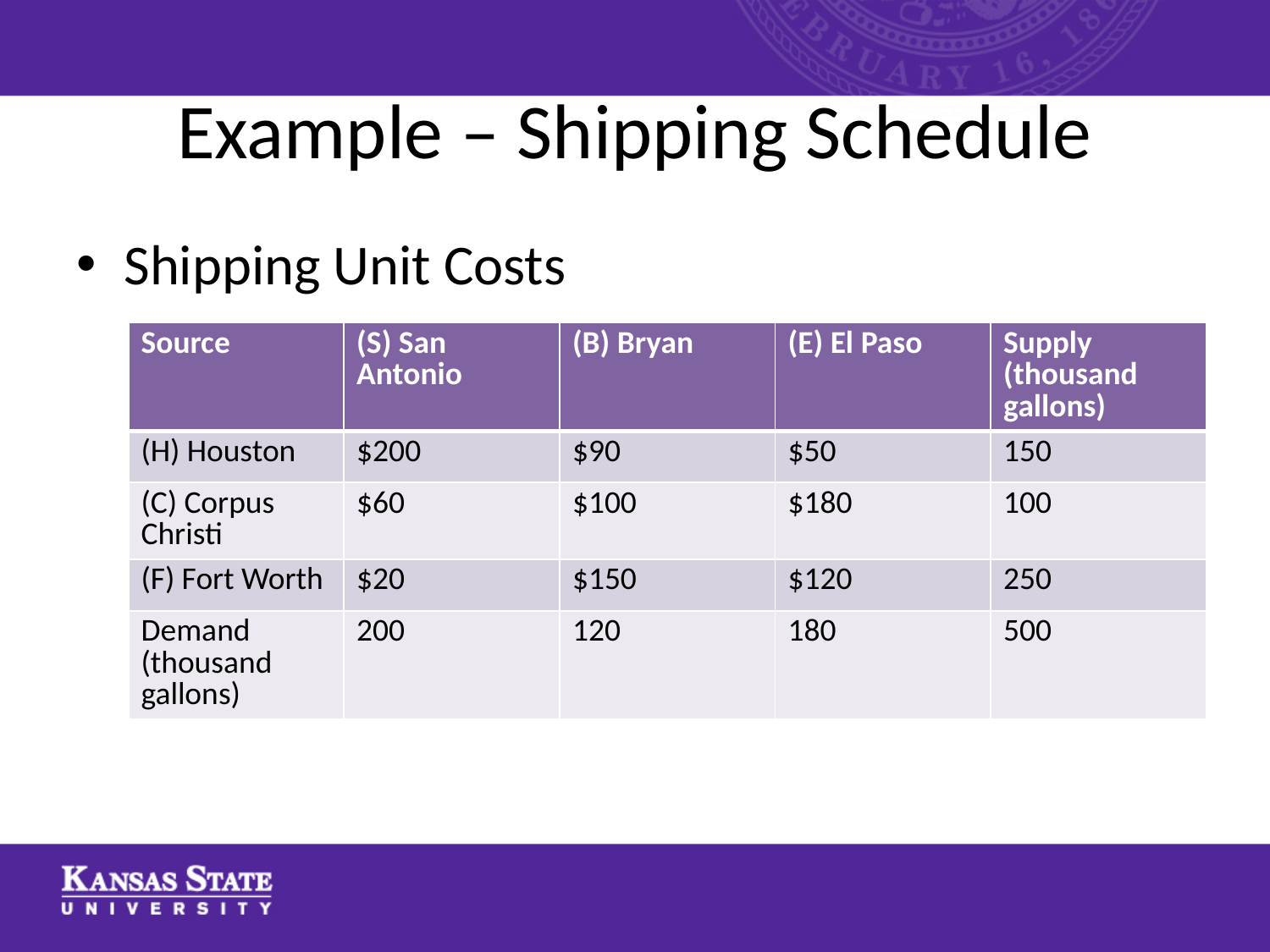

# Example – Shipping Schedule
Shipping Unit Costs

| Source | (S) San Antonio | (B) Bryan | (E) El Paso | Supply (thousand gallons) |
| --- | --- | --- | --- | --- |
| (H) Houston | $200 | $90 | $50 | 150 |
| (C) Corpus Christi | $60 | $100 | $180 | 100 |
| (F) Fort Worth | $20 | $150 | $120 | 250 |
| Demand (thousand gallons) | 200 | 120 | 180 | 500 |